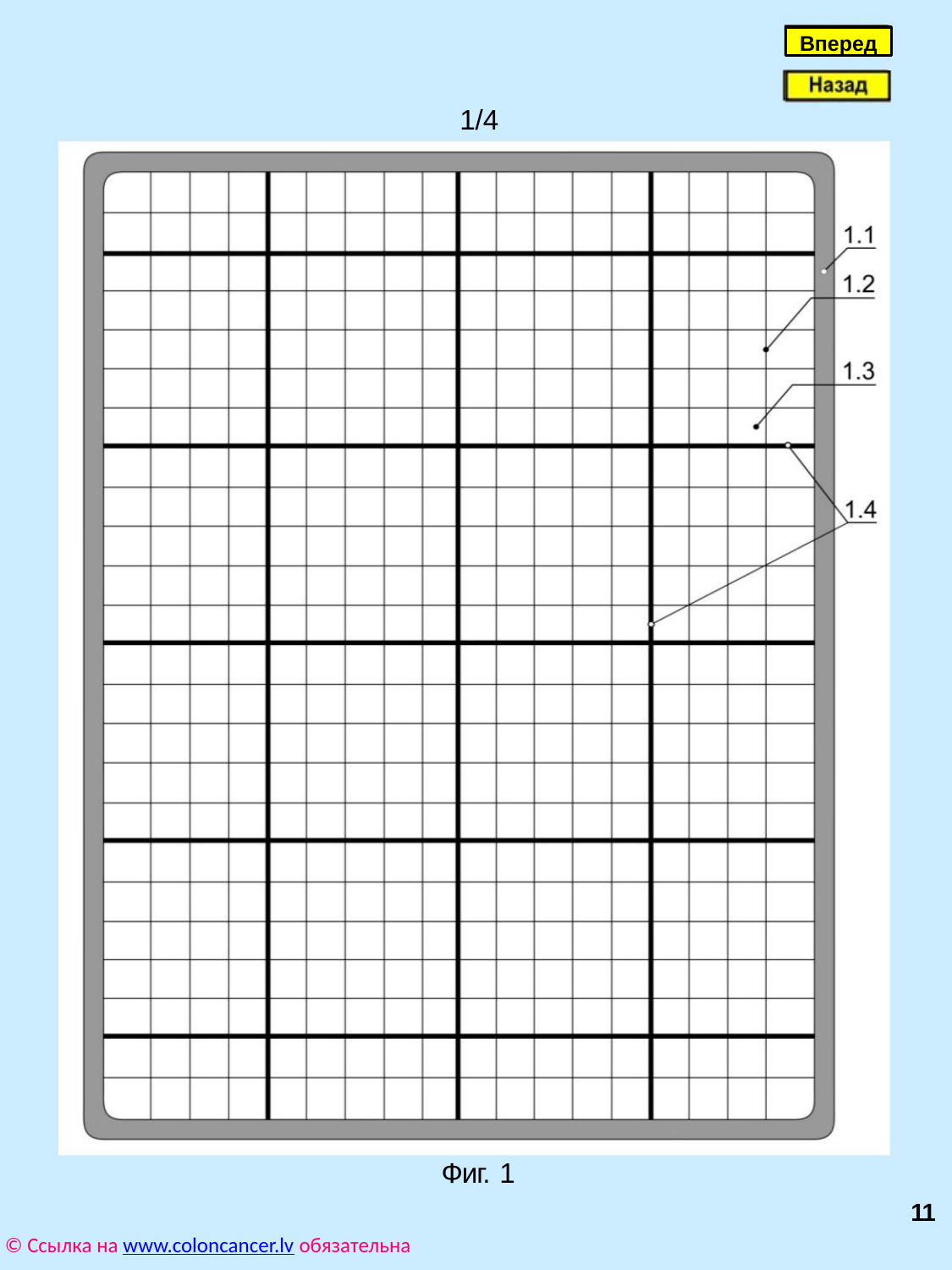

Вперед

1/4
Фиг. 1
11
© Ссылка на www.coloncancer.lv обязательна